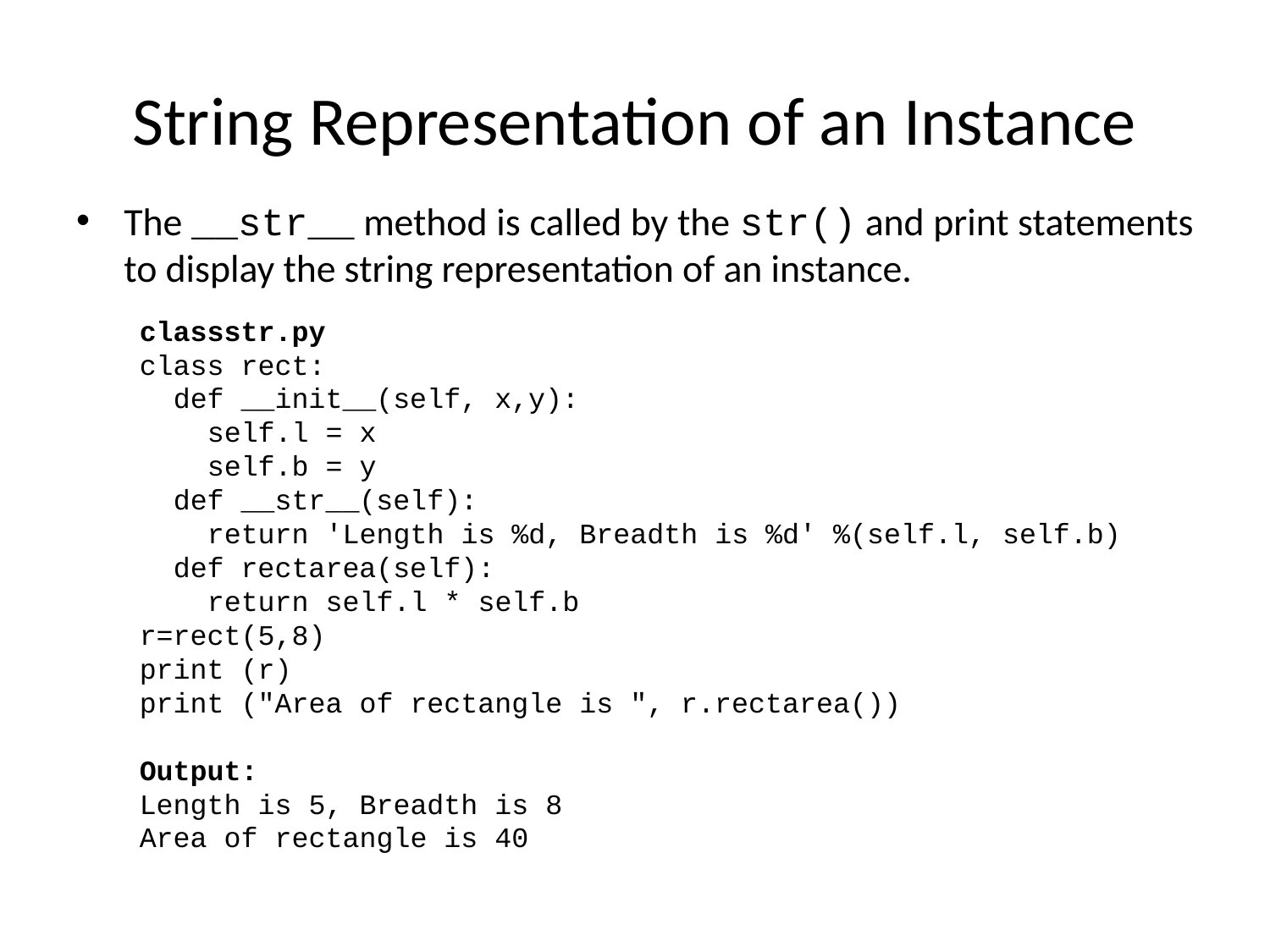

# String Representation of an Instance
The __str__ method is called by the str() and print statements to display the string representation of an instance.
classstr.py
class rect:
  def __init__(self, x,y):
    self.l = x
    self.b = y
  def __str__(self):
    return 'Length is %d, Breadth is %d' %(self.l, self.b)
  def rectarea(self):
    return self.l * self.b
r=rect(5,8)
print (r)
print ("Area of rectangle is ", r.rectarea())

Output:
Length is 5, Breadth is 8
Area of rectangle is 40